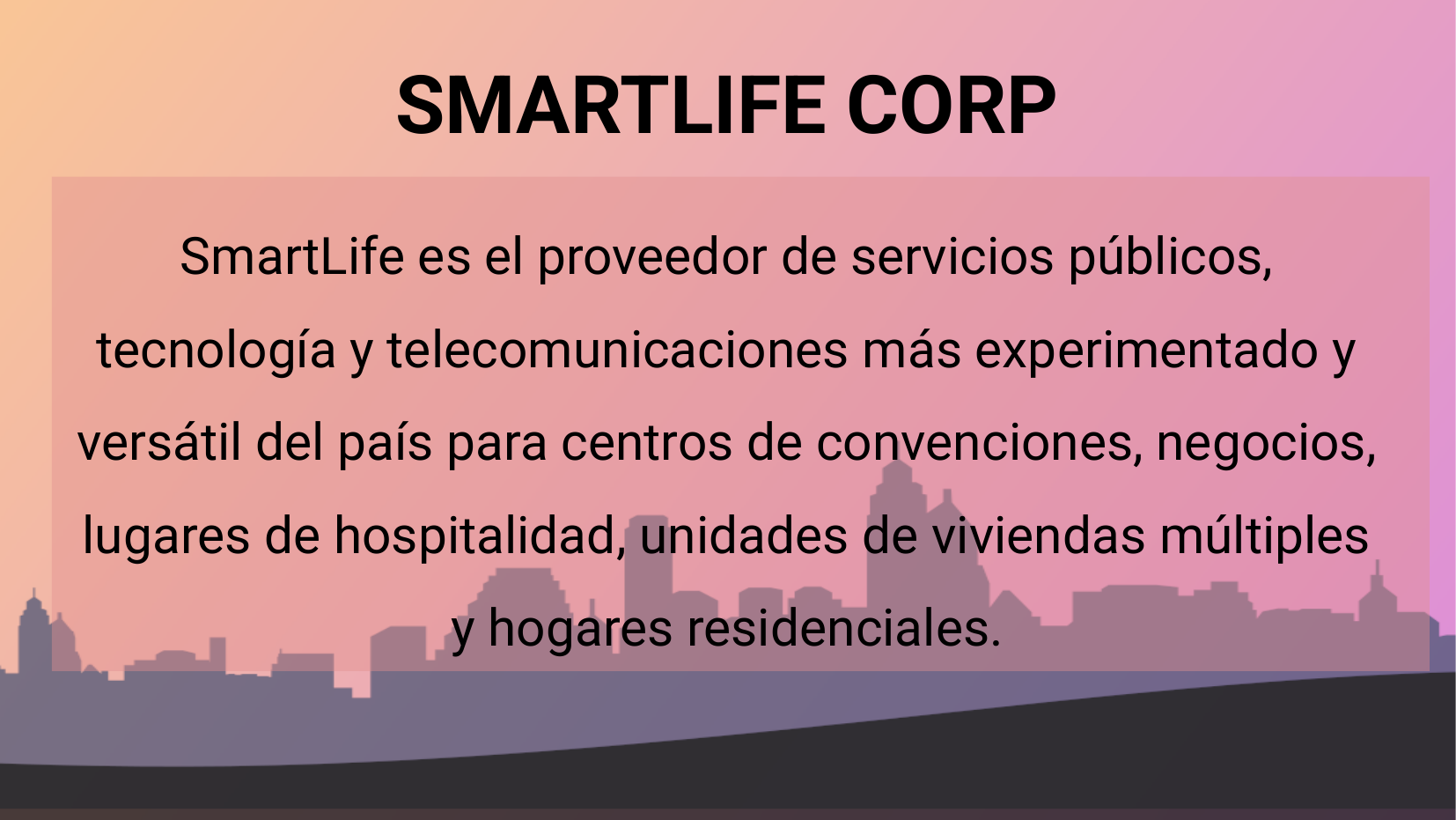

# SMARTLIFE CORP

SmartLife es el proveedor de servicios públicos, tecnología y telecomunicaciones más experimentado y versátil del país para centros de convenciones, negocios, lugares de hospitalidad, unidades de viviendas múltiples y hogares residenciales.